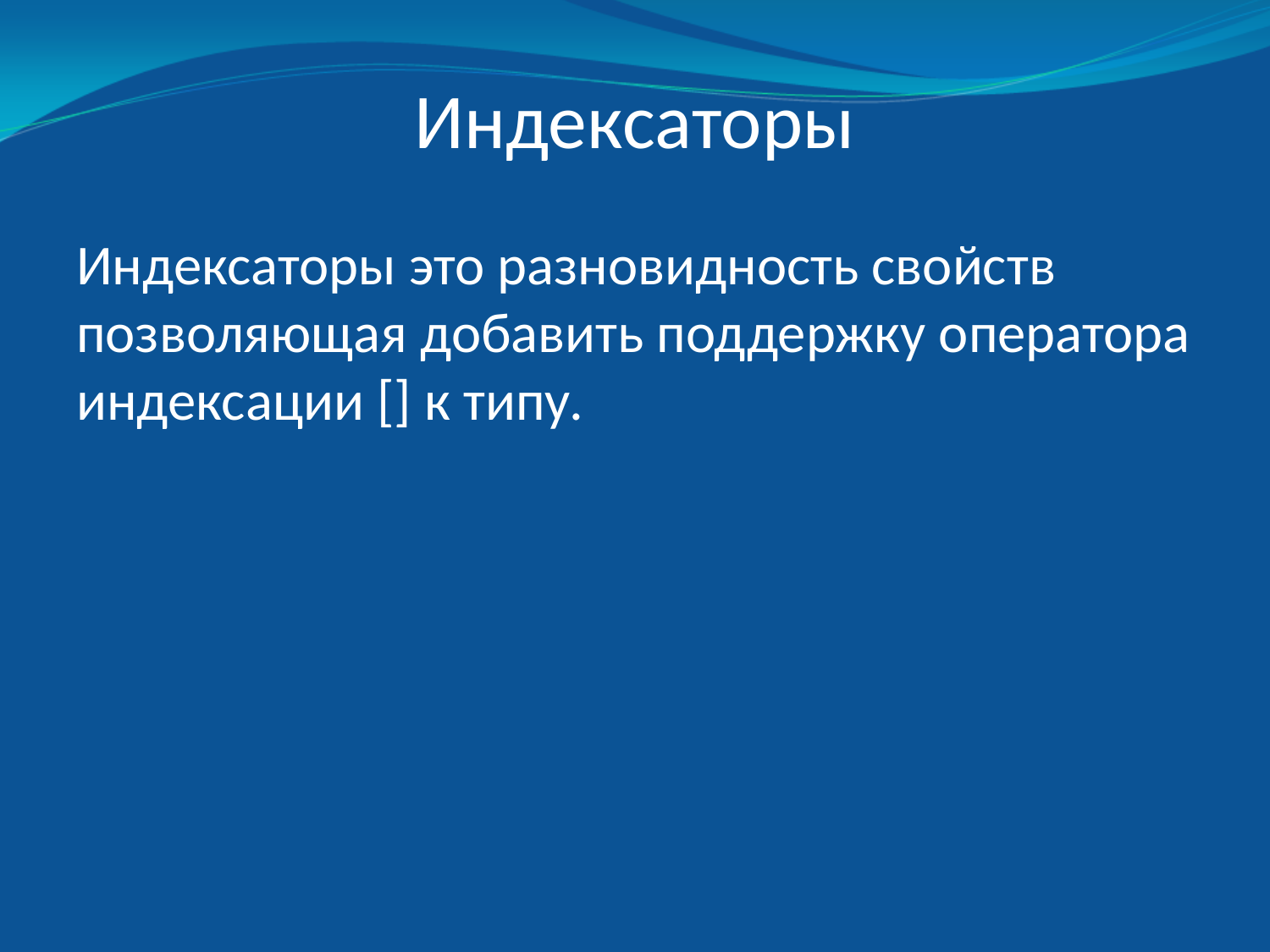

# Индексаторы
Индексаторы это разновидность свойств позволяющая добавить поддержку оператора индексации [] к типу.